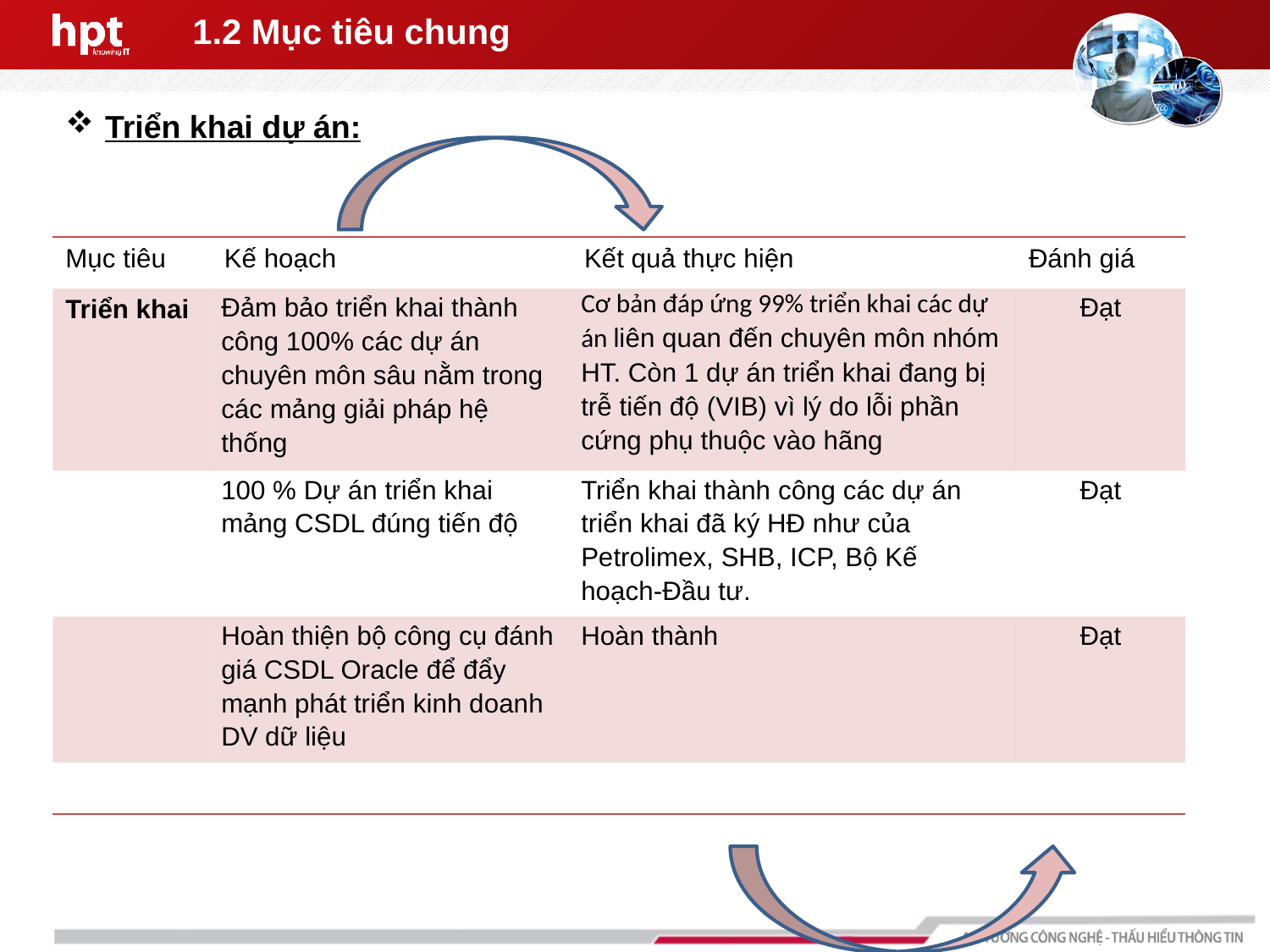

# 1.2 Mục tiêu chung
Triển khai dự án:

| Mục tiêu | Kế hoạch | Kết quả thực hiện | Đánh giá |
| --- | --- | --- | --- |
| Triển khai | Đảm bảo triển khai thành công 100% các dự án chuyên môn sâu nằm trong các mảng giải pháp hệ thống | Cơ bản đáp ứng 99% triển khai các dự án liên quan đến chuyên môn nhóm HT. Còn 1 dự án triển khai đang bị trễ tiến độ (VIB) vì lý do lỗi phần cứng phụ thuộc vào hãng | Đạt |
|  | 100 % Dự án triển khai mảng CSDL đúng tiến độ | Triển khai thành công các dự án triển khai đã ký HĐ như của Petrolimex, SHB, ICP, Bộ Kế hoạch-Đầu tư. | Đạt |
|  | Hoàn thiện bộ công cụ đánh giá CSDL Oracle để đẩy mạnh phát triển kinh doanh DV dữ liệu | Hoàn thành | Đạt |
|  |  |  |  |